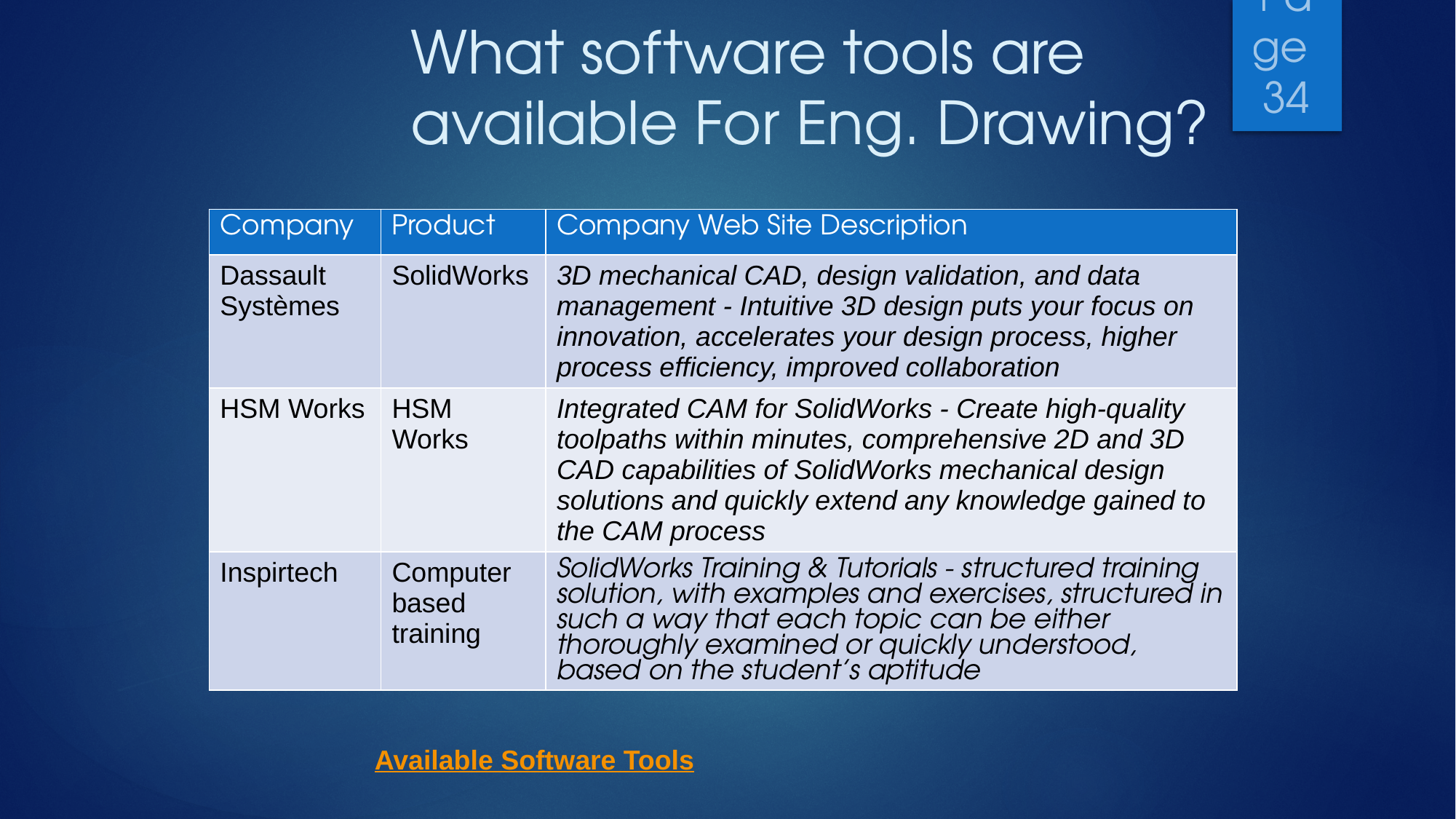

# What software tools are available For Eng. Drawing?
| Company | Product | Company Web Site Description |
| --- | --- | --- |
| Dassault Systèmes | SolidWorks | 3D mechanical CAD, design validation, and data management - Intuitive 3D design puts your focus on innovation, accelerates your design process, higher process efficiency, improved collaboration |
| HSM Works | HSM Works | Integrated CAM for SolidWorks - Create high-quality toolpaths within minutes, comprehensive 2D and 3D CAD capabilities of SolidWorks mechanical design solutions and quickly extend any knowledge gained to the CAM process |
| Inspirtech | Computer based training | SolidWorks Training & Tutorials - structured training solution, with examples and exercises, structured in such a way that each topic can be either thoroughly examined or quickly understood, based on the student’s aptitude |
Page 34
Available Software Tools